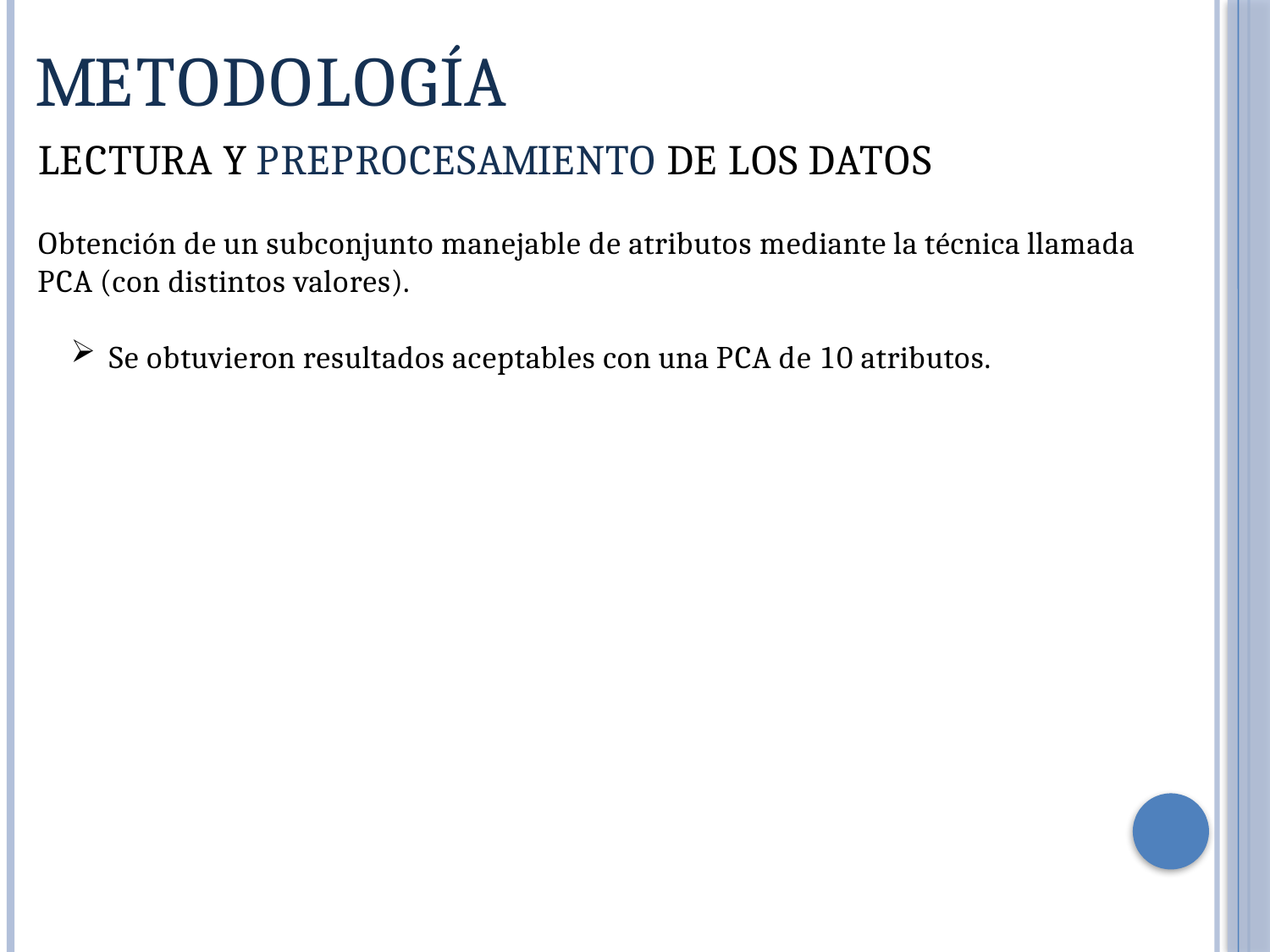

Metodología
LECTURA Y PREPROCESAMIENTO DE LOS DATOS

Obtención de un subconjunto manejable de atributos mediante la técnica llamada PCA (con distintos valores).

 Se obtuvieron resultados aceptables con una PCA de 10 atributos.